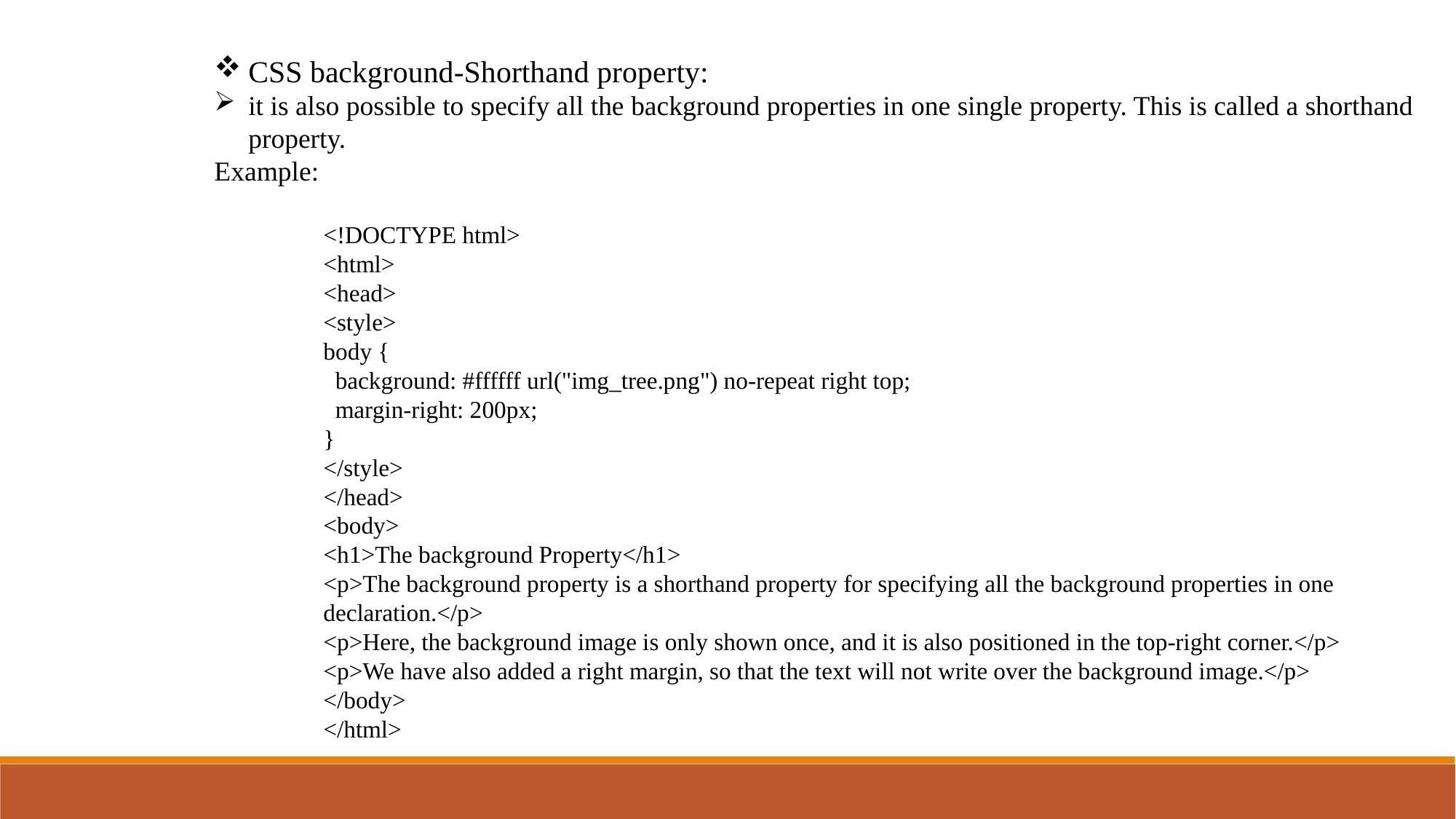

CSS background-Shorthand property:
it is also possible to specify all the background properties in one single property. This is called a shorthand property.
Example:

<!DOCTYPE html>
<html>
<head>
<style>
body {
  background: #ffffff url("img_tree.png") no-repeat right top;
  margin-right: 200px;
}
</style>
</head>
<body>
<h1>The background Property</h1>
<p>The background property is a shorthand property for specifying all the background properties in one declaration.</p>
<p>Here, the background image is only shown once, and it is also positioned in the top-right corner.</p>
<p>We have also added a right margin, so that the text will not write over the background image.</p>
</body>
</html>